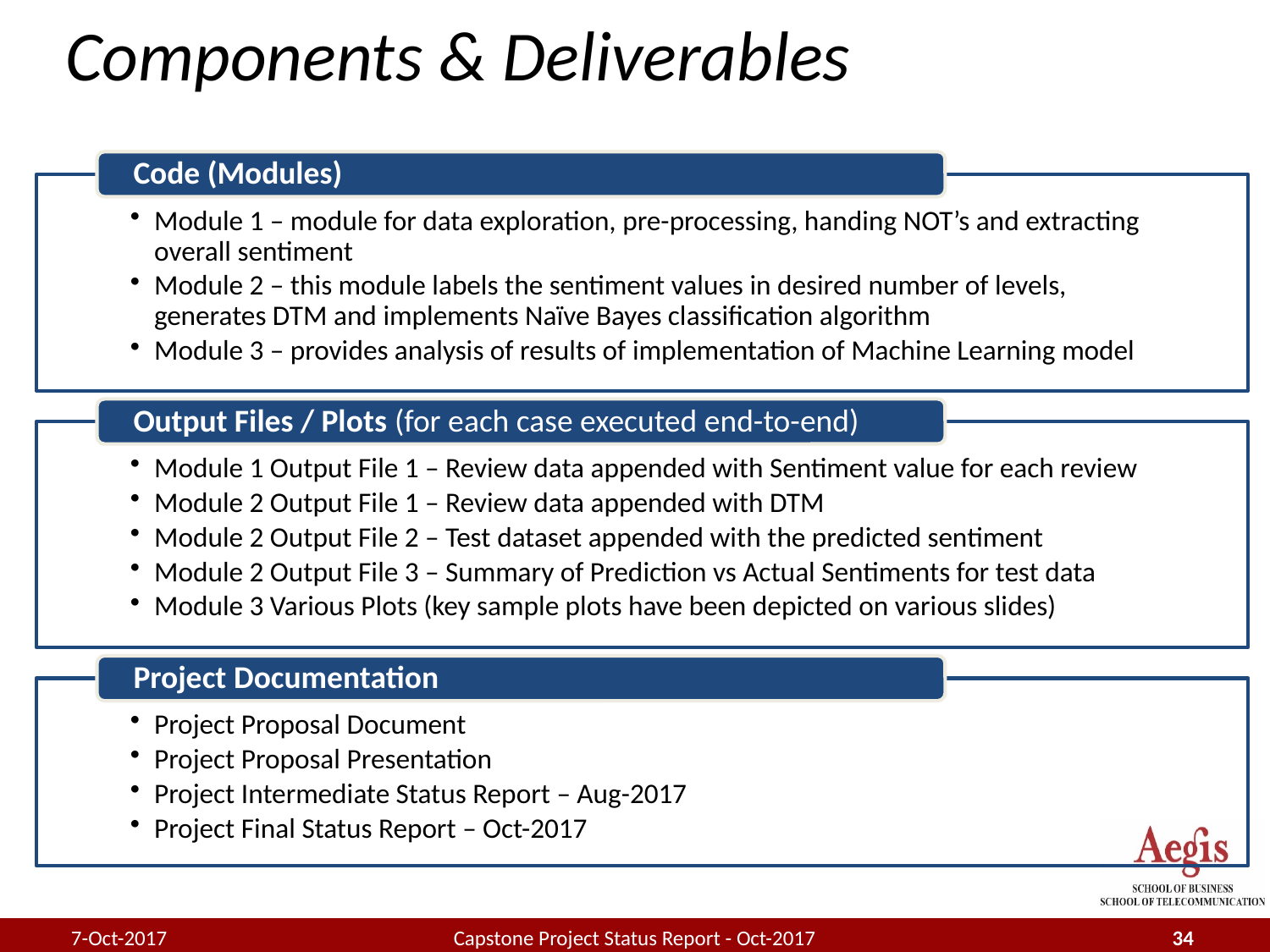

# Components & Deliverables
Module 1 – module for data exploration, pre-processing, handing NOT’s and extracting overall sentiment
Module 2 – this module labels the sentiment values in desired number of levels, generates DTM and implements Naïve Bayes classification algorithm
Module 3 – provides analysis of results of implementation of Machine Learning model
Code (Modules)
Module 1 Output File 1 – Review data appended with Sentiment value for each review
Module 2 Output File 1 – Review data appended with DTM
Module 2 Output File 2 – Test dataset appended with the predicted sentiment
Module 2 Output File 3 – Summary of Prediction vs Actual Sentiments for test data
Module 3 Various Plots (key sample plots have been depicted on various slides)
Output Files / Plots (for each case executed end-to-end)
Project Proposal Document
Project Proposal Presentation
Project Intermediate Status Report – Aug-2017
Project Final Status Report – Oct-2017
Project Documentation
7-Oct-2017
Capstone Project Status Report - Oct-2017
34